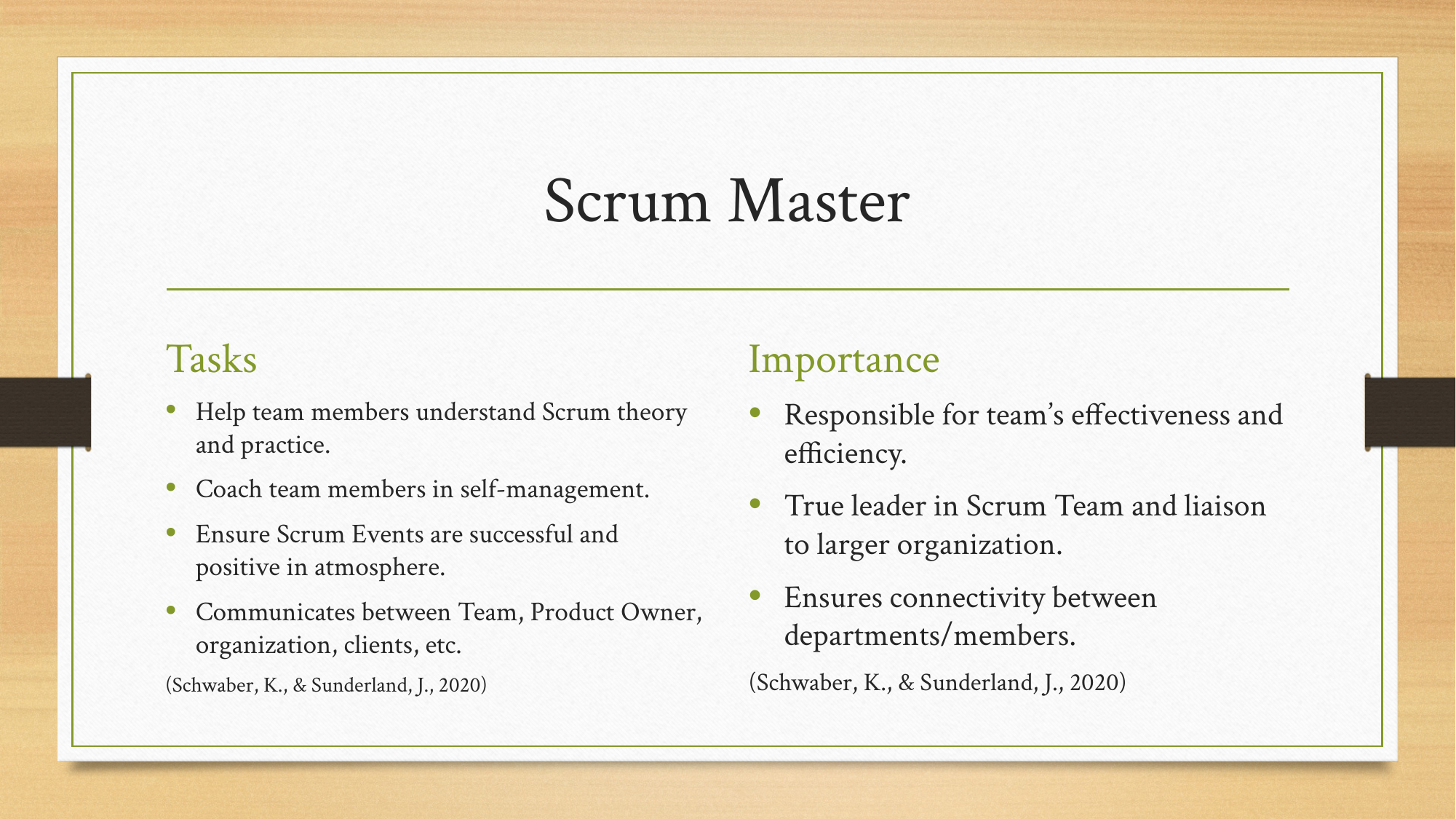

# Scrum Master
Tasks
Importance
Help team members understand Scrum theory and practice.
Coach team members in self-management.
Ensure Scrum Events are successful and positive in atmosphere.
Communicates between Team, Product Owner, organization, clients, etc.
(Schwaber, K., & Sunderland, J., 2020)
Responsible for team’s effectiveness and efficiency.
True leader in Scrum Team and liaison to larger organization.
Ensures connectivity between departments/members.
(Schwaber, K., & Sunderland, J., 2020)